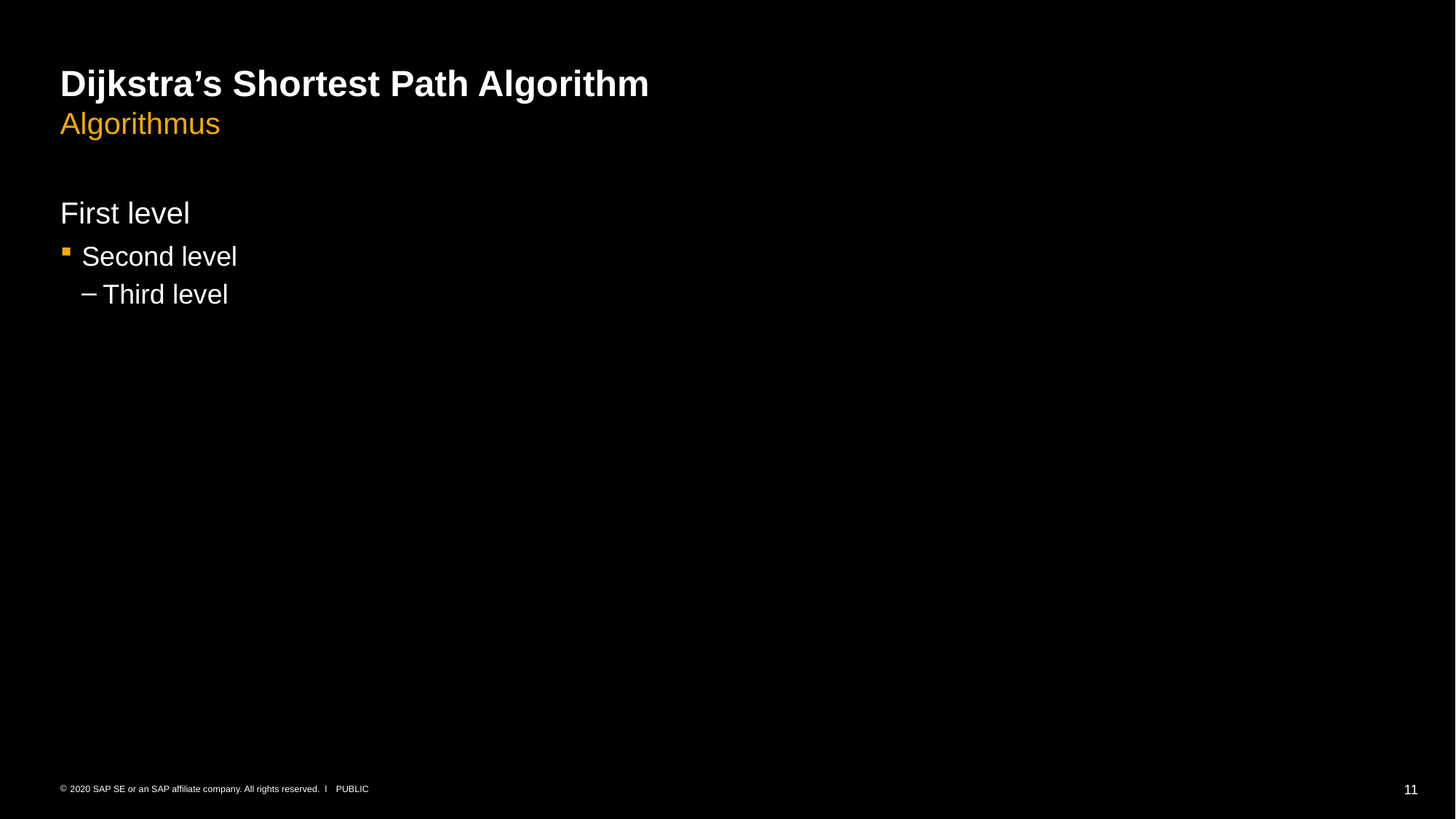

# Dijkstra’s Shortest Path Algorithm Algorithmus
First level
Second level
Third level